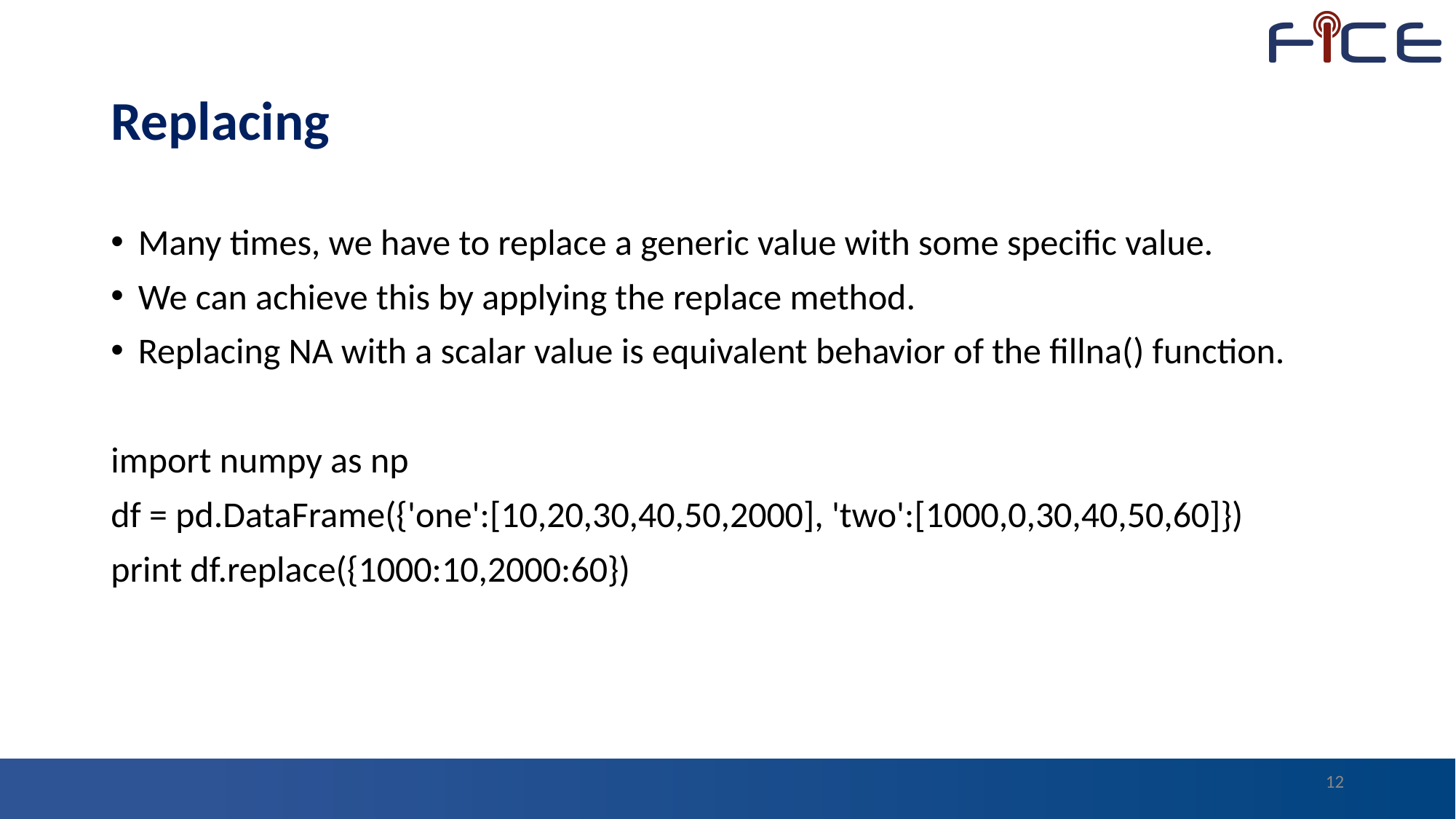

# Replacing
Many times, we have to replace a generic value with some specific value.
We can achieve this by applying the replace method.
Replacing NA with a scalar value is equivalent behavior of the fillna() function.

import numpy as np
df = pd.DataFrame({'one':[10,20,30,40,50,2000], 'two':[1000,0,30,40,50,60]})
print df.replace({1000:10,2000:60})
12